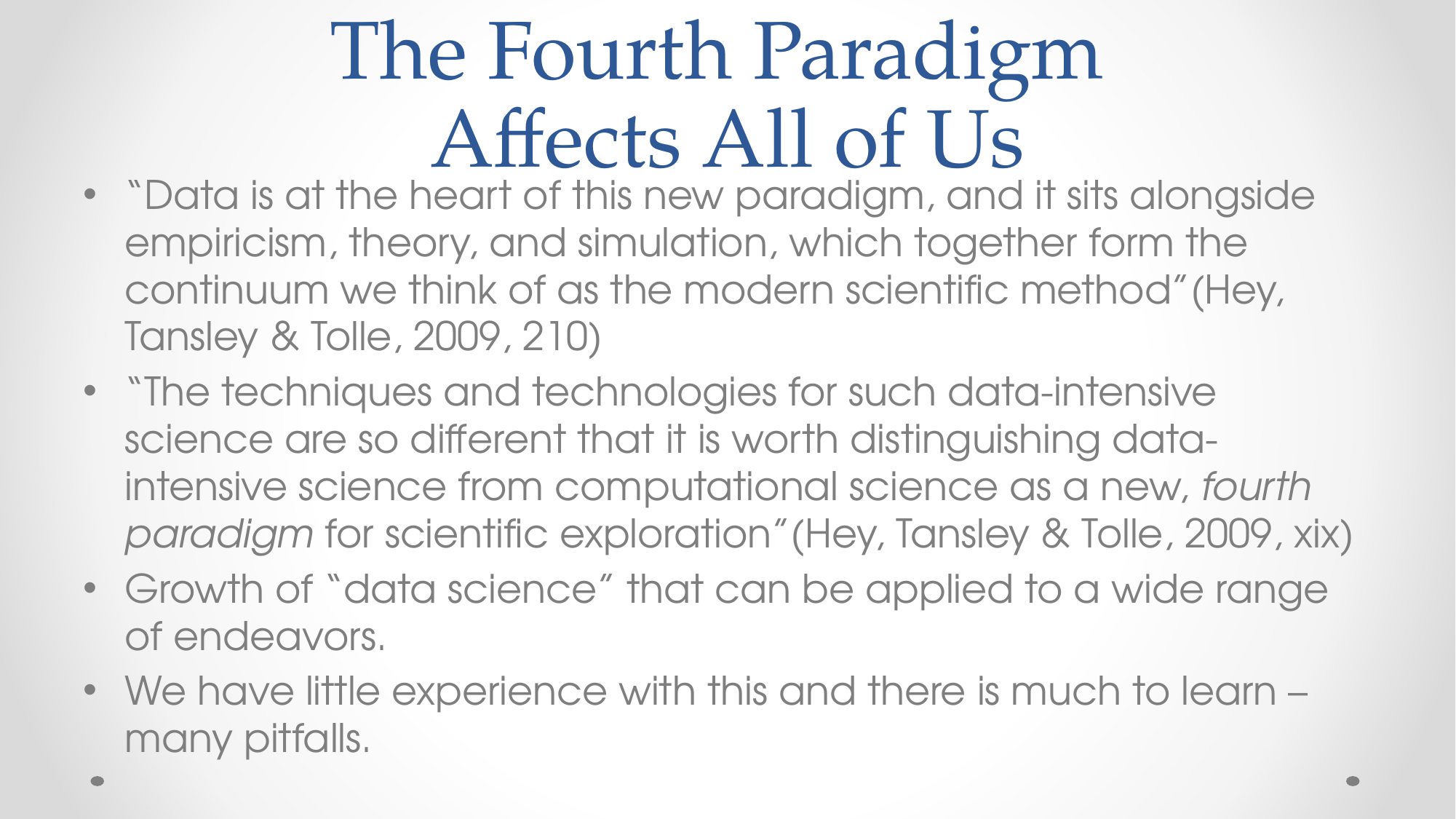

# The Fourth Paradigm Affects All of Us
“Data is at the heart of this new paradigm, and it sits alongside empiricism, theory, and simulation, which together form the continuum we think of as the modern scientific method”(Hey, Tansley & Tolle, 2009, 210)
“The techniques and technologies for such data-intensive science are so different that it is worth distinguishing data-intensive science from computational science as a new, fourth paradigm for scientific exploration”(Hey, Tansley & Tolle, 2009, xix)
Growth of “data science” that can be applied to a wide range of endeavors.
We have little experience with this and there is much to learn – many pitfalls.